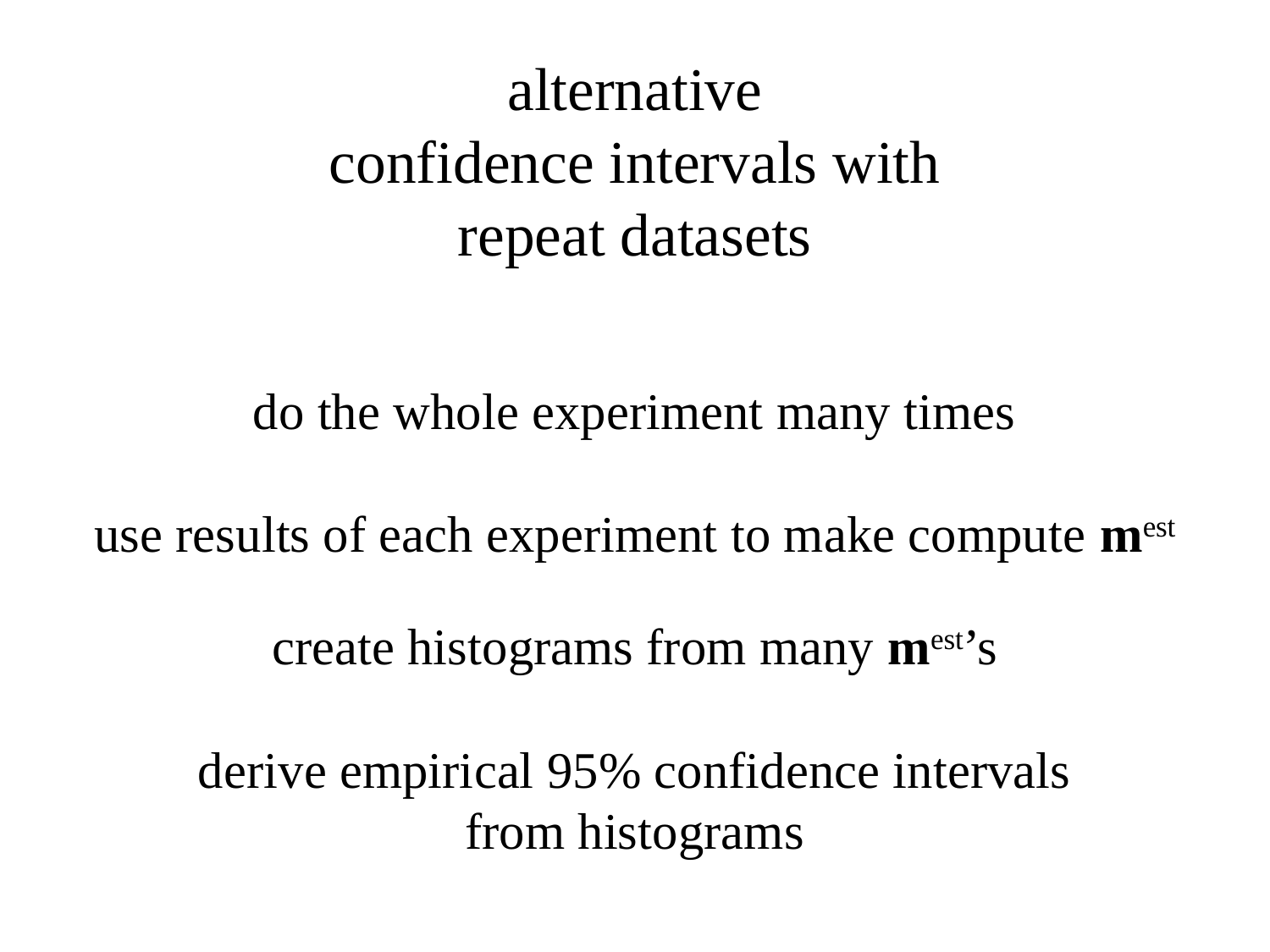

# alternative confidence intervals with repeat datasets
do the whole experiment many times

use results of each experiment to make compute mest

create histograms from many mest’s

derive empirical 95% confidence intervals
from histograms